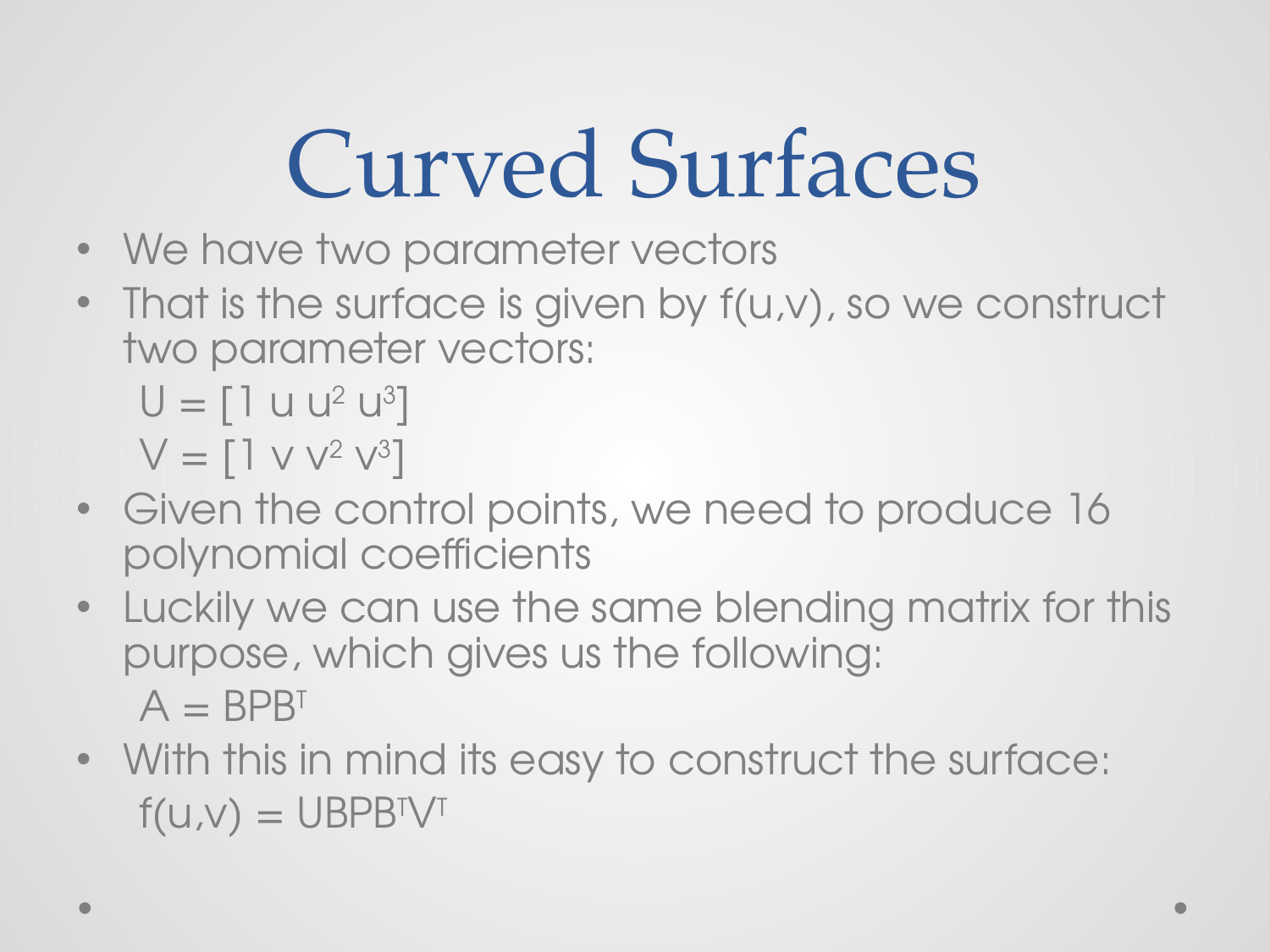

# Curved Surfaces
We have two parameter vectors
That is the surface is given by f(u,v), so we construct two parameter vectors:
U = [1 u u2 u3]
V = [1 v v2 v3]
Given the control points, we need to produce 16 polynomial coefficients
Luckily we can use the same blending matrix for this purpose, which gives us the following:
A = BPBT
With this in mind its easy to construct the surface:
f(u,v) = UBPBTVT